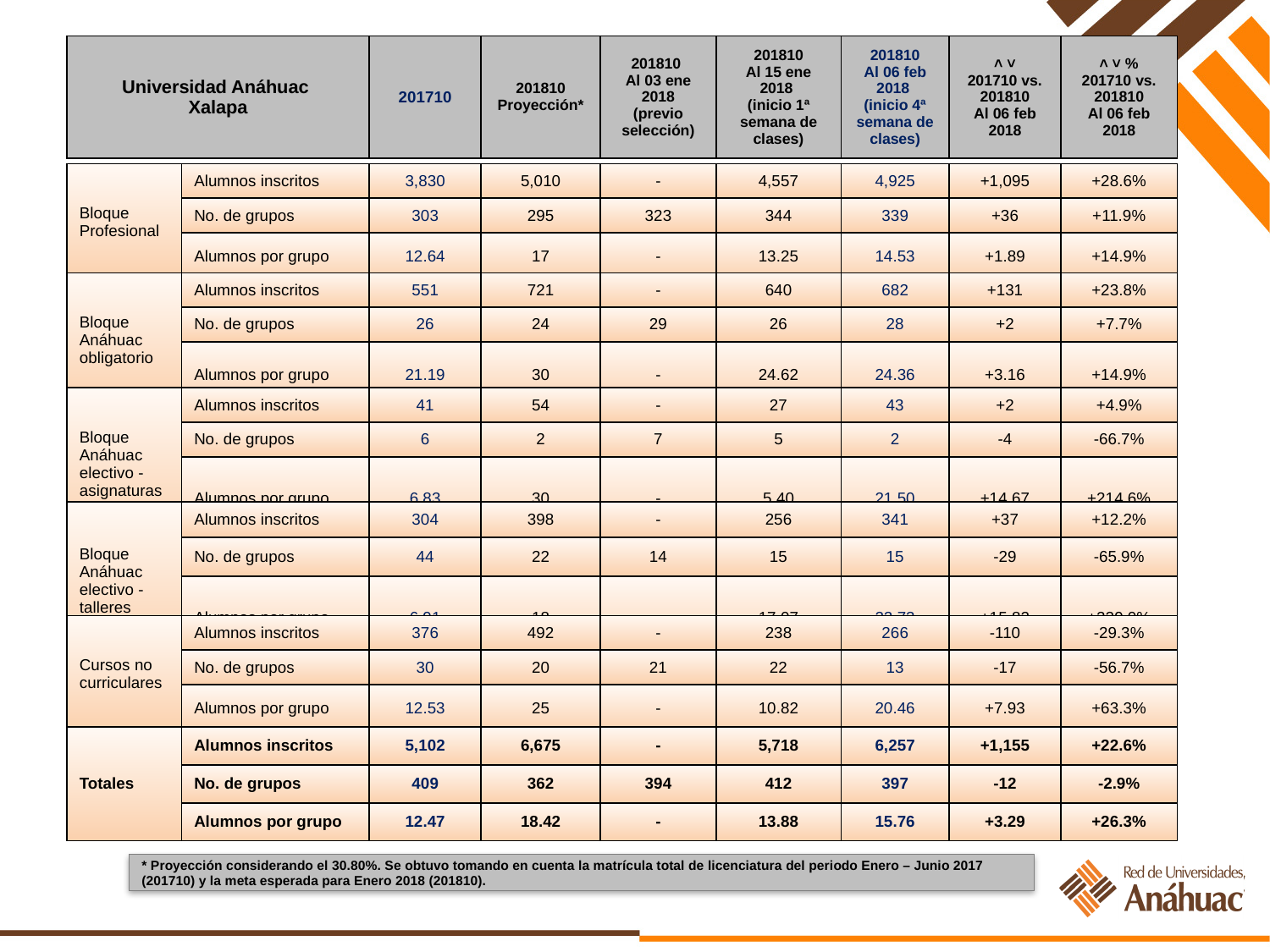

| Universidad Anáhuac Xalapa | 201710 | 201810 Proyección\* | 201810 Al 03 ene 2018 (previo selección) | 201810 Al 15 ene 2018 (inicio 1ª semana de clases) | 201810 Al 06 feb 2018 (inicio 4ª semana de clases) | ˄ ˅ 201710 vs. 201810 Al 06 feb 2018 | ˄ ˅ % 201710 vs. 201810 Al 06 feb 2018 |
| --- | --- | --- | --- | --- | --- | --- | --- |
| Bloque Profesional | Alumnos inscritos | 3,830 | 5,010 | - | 4,557 | 4,925 | +1,095 | +28.6% |
| --- | --- | --- | --- | --- | --- | --- | --- | --- |
|  | No. de grupos | 303 | 295 | 323 | 344 | 339 | +36 | +11.9% |
|  | Alumnos por grupo | 12.64 | 17 | - | 13.25 | 14.53 | +1.89 | +14.9% |
| Bloque Anáhuac obligatorio | Alumnos inscritos | 551 | 721 | - | 640 | 682 | +131 | +23.8% |
| --- | --- | --- | --- | --- | --- | --- | --- | --- |
|  | No. de grupos | 26 | 24 | 29 | 26 | 28 | +2 | +7.7% |
|  | Alumnos por grupo | 21.19 | 30 | - | 24.62 | 24.36 | +3.16 | +14.9% |
| Bloque Anáhuac electivo - asignaturas | Alumnos inscritos | 41 | 54 | - | 27 | 43 | +2 | +4.9% |
| --- | --- | --- | --- | --- | --- | --- | --- | --- |
|  | No. de grupos | 6 | 2 | 7 | 5 | 2 | -4 | -66.7% |
|  | Alumnos por grupo | 6.83 | 30 | - | 5.40 | 21.50 | +14.67 | +214.6% |
| Bloque Anáhuac electivo - talleres | Alumnos inscritos | 304 | 398 | - | 256 | 341 | +37 | +12.2% |
| --- | --- | --- | --- | --- | --- | --- | --- | --- |
|  | No. de grupos | 44 | 22 | 14 | 15 | 15 | -29 | -65.9% |
|  | Alumnos por grupo | 6.91 | 18 | - | 17.07 | 22.73 | +15.82 | +229.0% |
| Cursos no curriculares | Alumnos inscritos | 376 | 492 | - | 238 | 266 | -110 | -29.3% |
| --- | --- | --- | --- | --- | --- | --- | --- | --- |
|  | No. de grupos | 30 | 20 | 21 | 22 | 13 | -17 | -56.7% |
|  | Alumnos por grupo | 12.53 | 25 | - | 10.82 | 20.46 | +7.93 | +63.3% |
| Totales | Alumnos inscritos | 5,102 | 6,675 | - | 5,718 | 6,257 | +1,155 | +22.6% |
| --- | --- | --- | --- | --- | --- | --- | --- | --- |
|  | No. de grupos | 409 | 362 | 394 | 412 | 397 | -12 | -2.9% |
|  | Alumnos por grupo | 12.47 | 18.42 | - | 13.88 | 15.76 | +3.29 | +26.3% |
* Proyección considerando el 30.80%. Se obtuvo tomando en cuenta la matrícula total de licenciatura del periodo Enero – Junio 2017 (201710) y la meta esperada para Enero 2018 (201810).